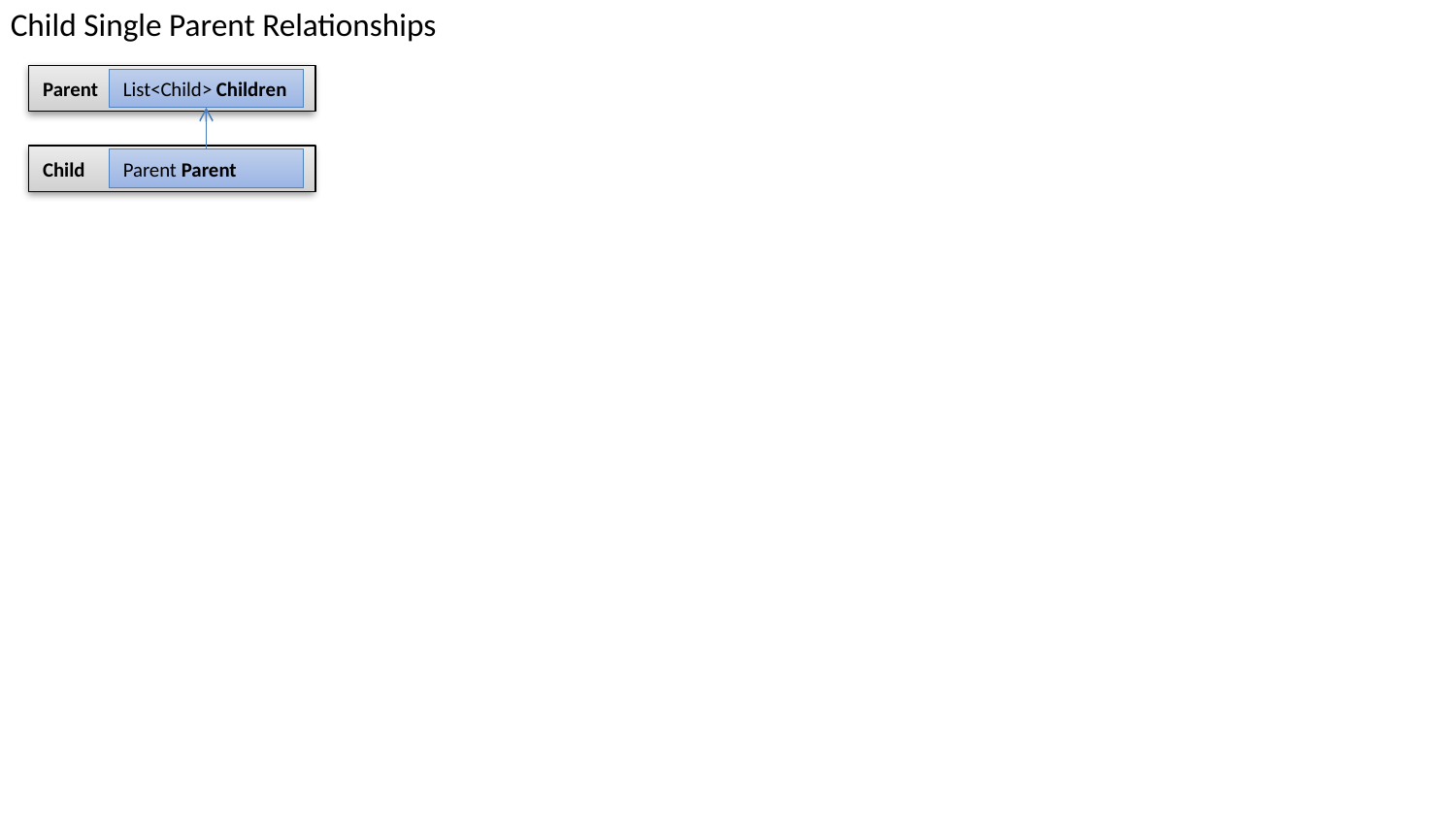

Child Single Parent Relationships
Parent
List<Child> Children
Child
Parent Parent